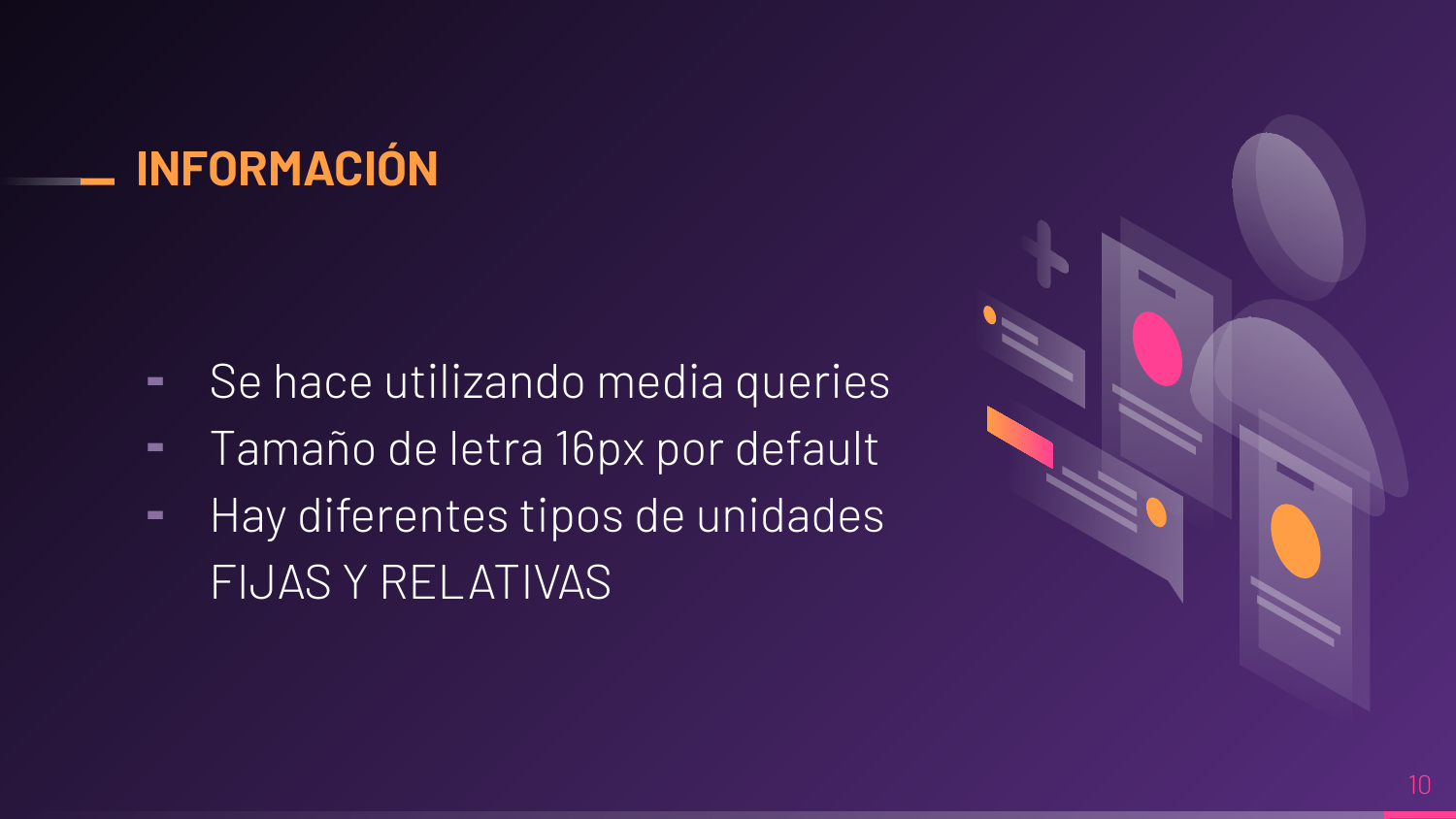

# INFORMACIÓN
Se hace utilizando media queries
Tamaño de letra 16px por default
Hay diferentes tipos de unidades FIJAS Y RELATIVAS
10